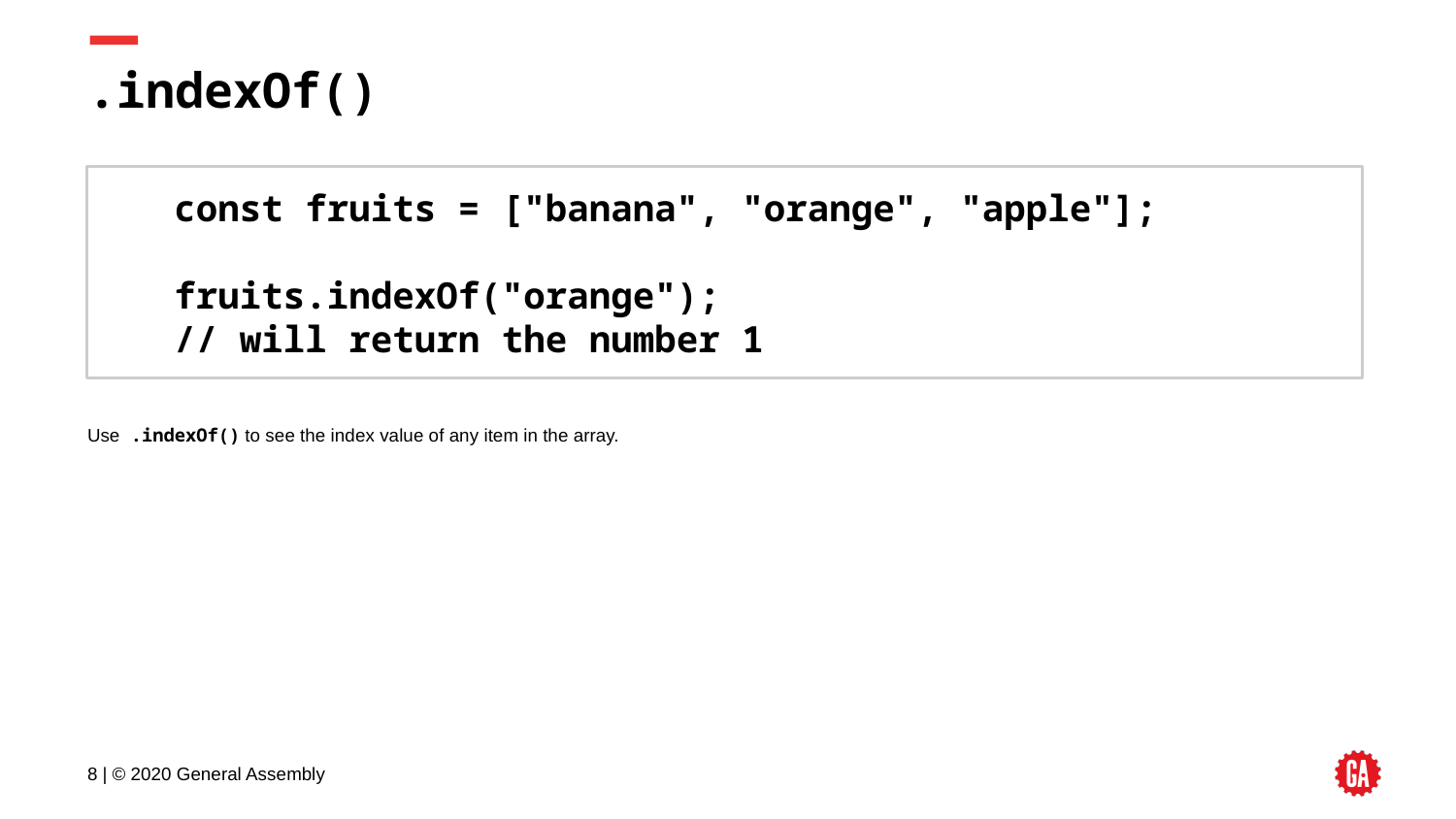

# .indexOf()
const fruits = ["banana", "orange", "apple"];

fruits.indexOf("orange");
// will return the number 1
Use .indexOf() to see the index value of any item in the array.
8 | © 2020 General Assembly